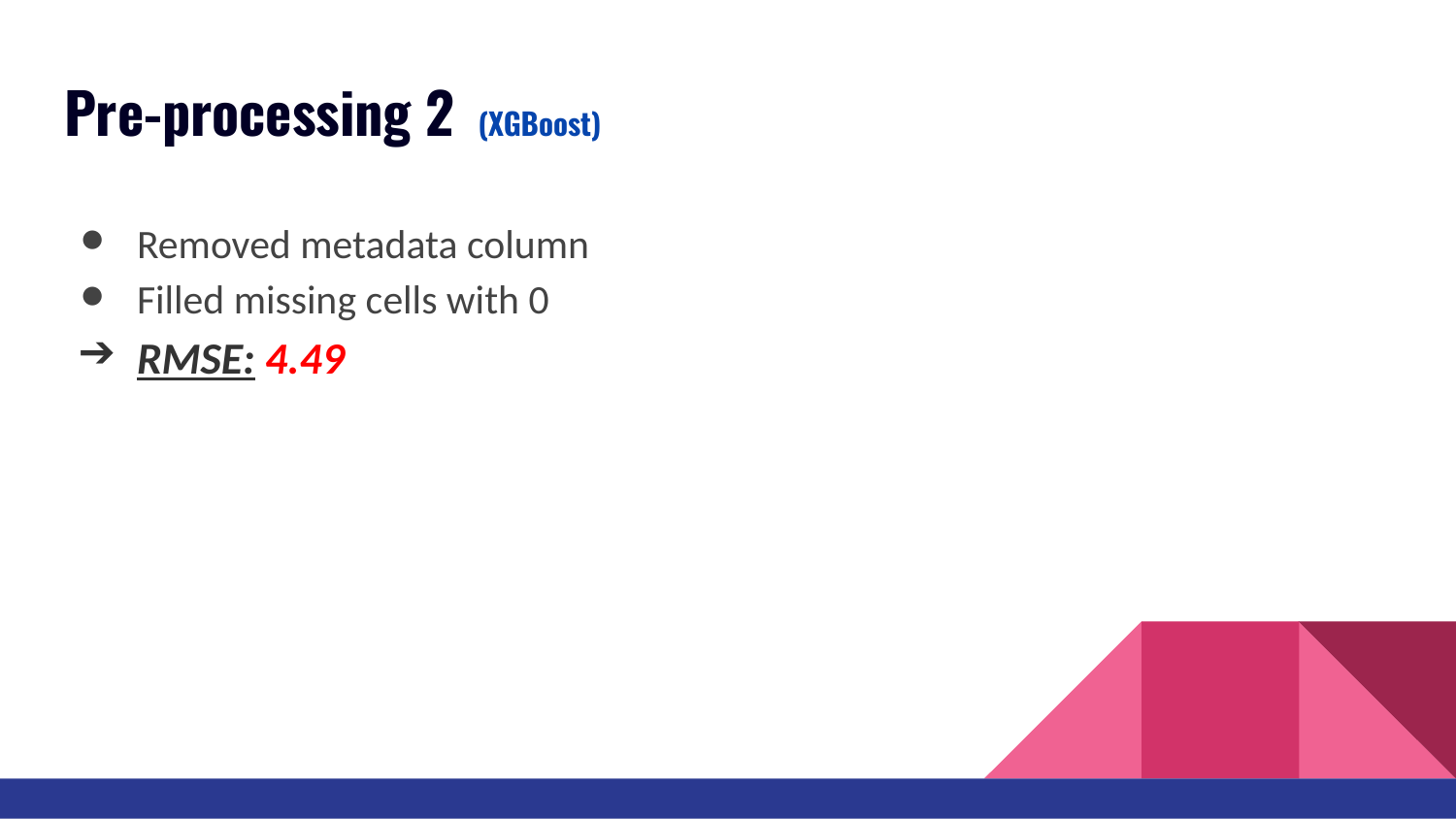

# Pre-processing 2   (XGBoost)
Removed metadata column
Filled missing cells with 0
RMSE: 4.49